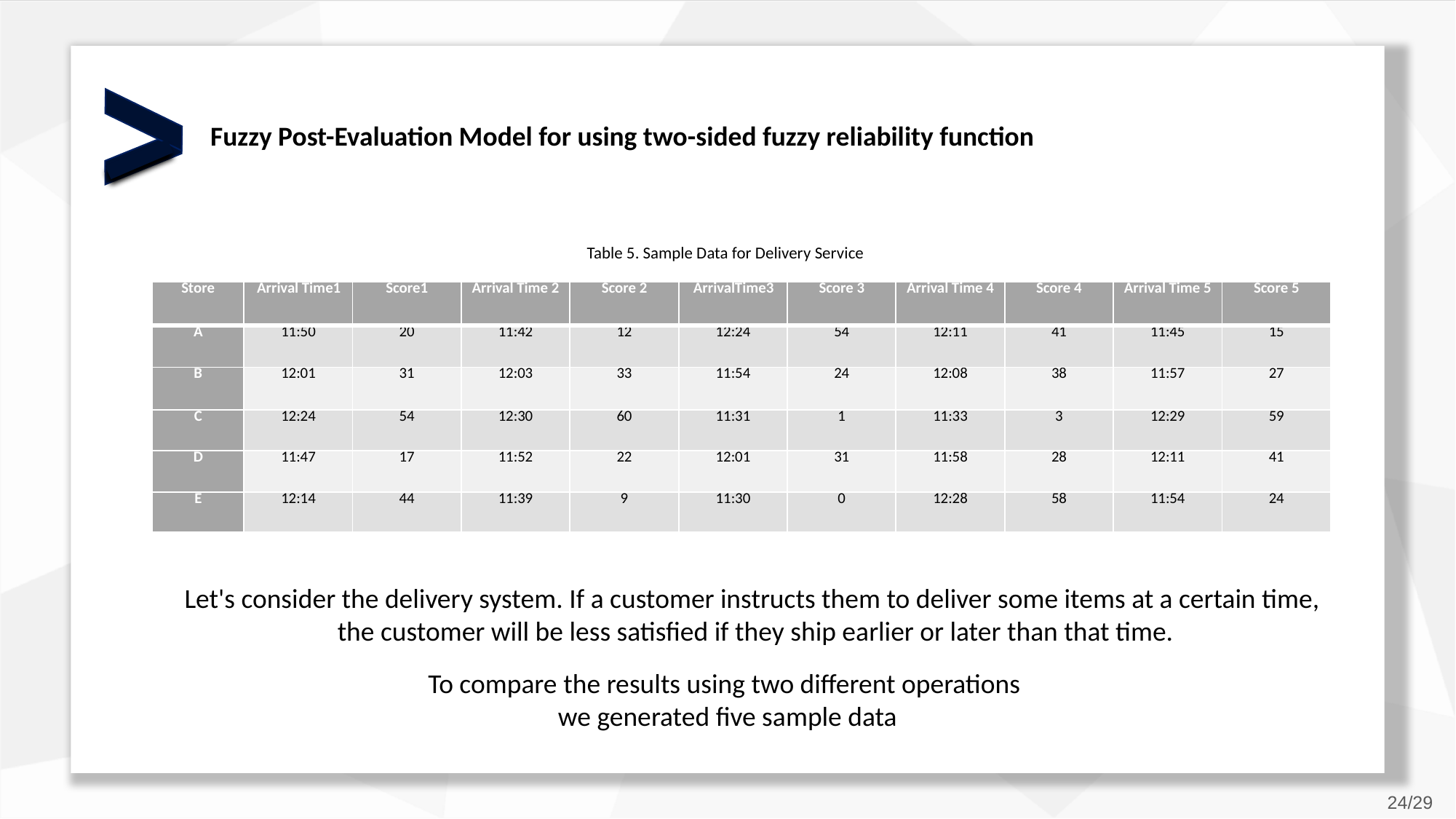

Fuzzy Post-Evaluation Model for using two-sided fuzzy reliability function
Table 5. Sample Data for Delivery Service

| Store | Arrival Time1 | Score1 | Arrival Time 2 | Score 2 | ArrivalTime3 | Score 3 | Arrival Time 4 | Score 4 | Arrival Time 5 | Score 5 |
| --- | --- | --- | --- | --- | --- | --- | --- | --- | --- | --- |
| A | 11:50 | 20 | 11:42 | 12 | 12:24 | 54 | 12:11 | 41 | 11:45 | 15 |
| B | 12:01 | 31 | 12:03 | 33 | 11:54 | 24 | 12:08 | 38 | 11:57 | 27 |
| C | 12:24 | 54 | 12:30 | 60 | 11:31 | 1 | 11:33 | 3 | 12:29 | 59 |
| D | 11:47 | 17 | 11:52 | 22 | 12:01 | 31 | 11:58 | 28 | 12:11 | 41 |
| E | 12:14 | 44 | 11:39 | 9 | 11:30 | 0 | 12:28 | 58 | 11:54 | 24 |
Let's consider the delivery system. If a customer instructs them to deliver some items at a certain time,
the customer will be less satisfied if they ship earlier or later than that time.
To compare the results using two different operations
we generated five sample data
24/29